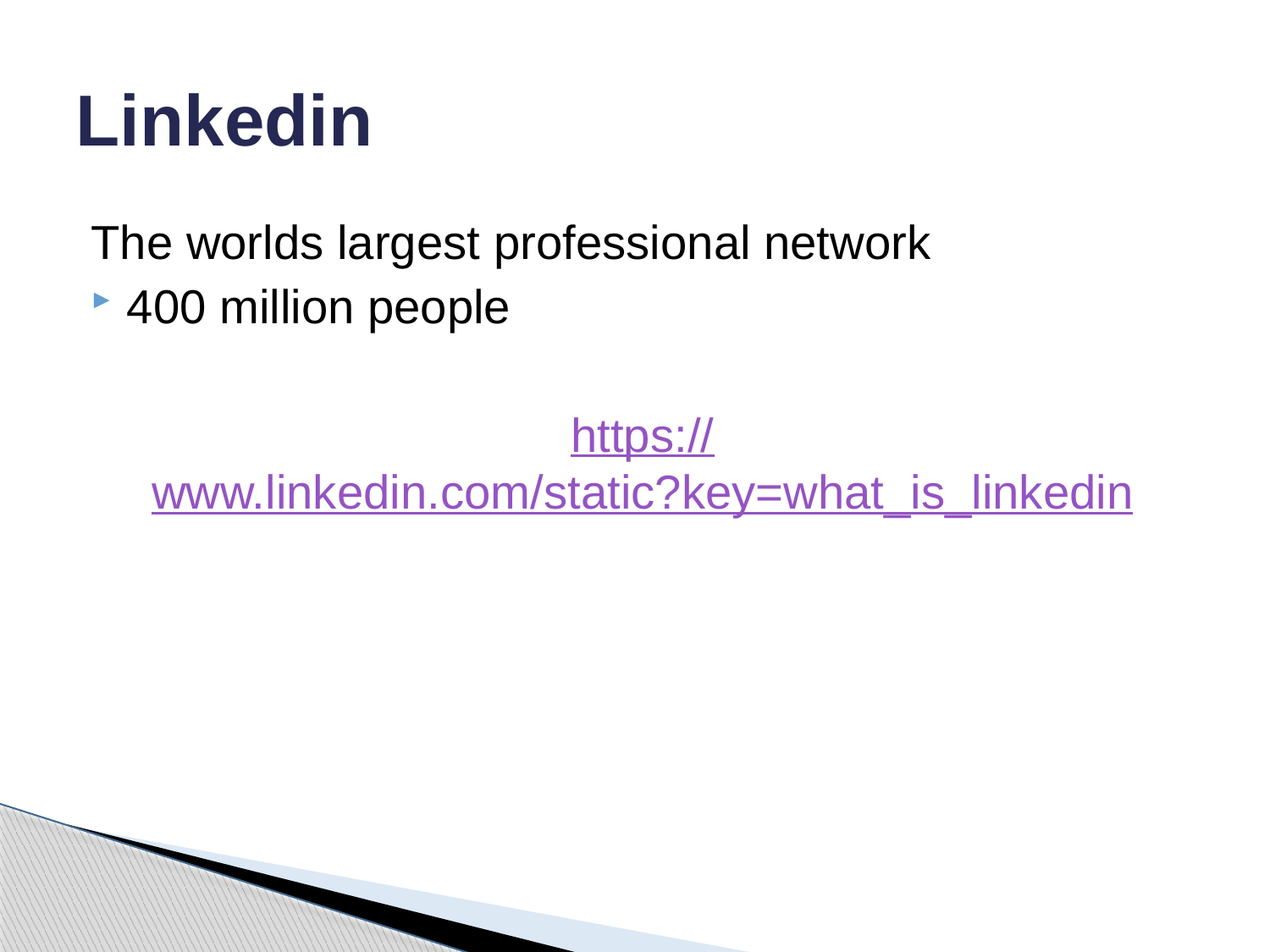

# Linkedin
The worlds largest professional network
400 million people

https://www.linkedin.com/static?key=what_is_linkedin